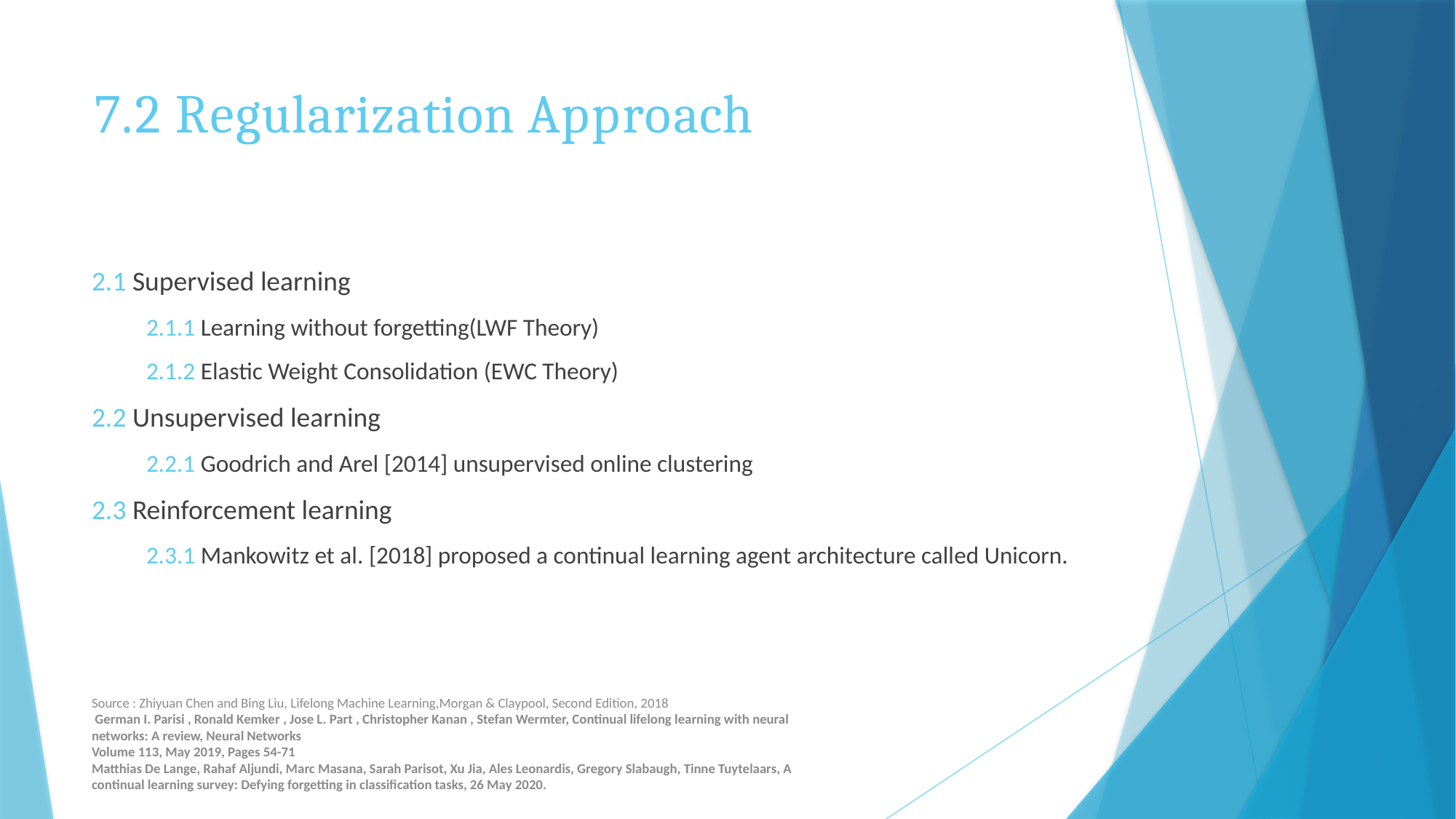

# 7.2 Regularization Approach
2.1 Supervised learning
2.1.1 Learning without forgetting(LWF Theory)
2.1.2 Elastic Weight Consolidation (EWC Theory)
2.2 Unsupervised learning
2.2.1 Goodrich and Arel [2014] unsupervised online clustering
2.3 Reinforcement learning
2.3.1 Mankowitz et al. [2018] proposed a continual learning agent architecture called Unicorn.

Source : Zhiyuan Chen and Bing Liu, Lifelong Machine Learning,Morgan & Claypool, Second Edition, 2018
 German I. Parisi , Ronald Kemker , Jose L. Part , Christopher Kanan , Stefan Wermter, Continual lifelong learning with neural networks: A review, Neural Networks
Volume 113, May 2019, Pages 54-71
Matthias De Lange, Rahaf Aljundi, Marc Masana, Sarah Parisot, Xu Jia, Ales Leonardis, Gregory Slabaugh, Tinne Tuytelaars, A continual learning survey: Defying forgetting in classification tasks, 26 May 2020.